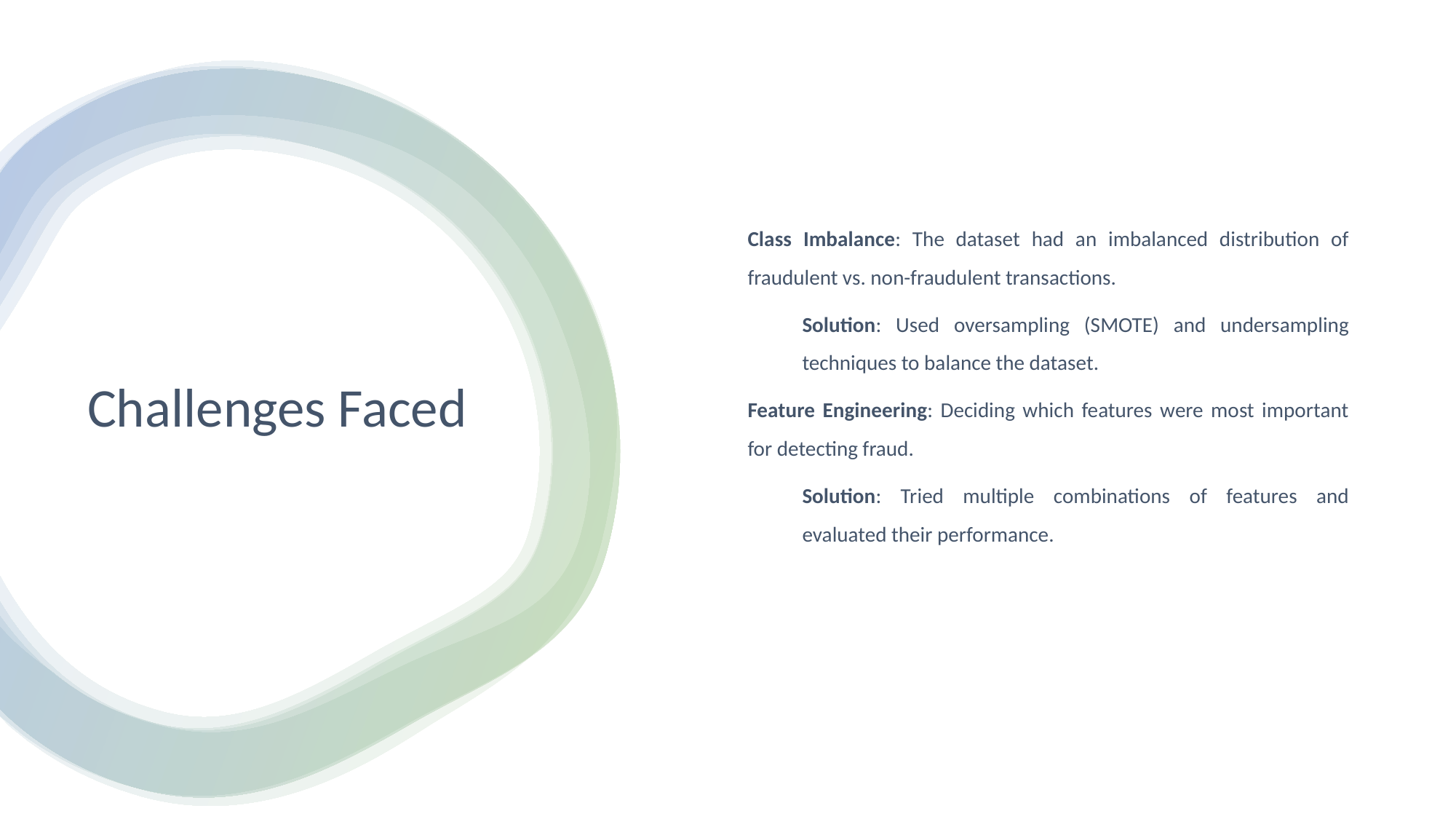

Class Imbalance: The dataset had an imbalanced distribution of fraudulent vs. non-fraudulent transactions.
Solution: Used oversampling (SMOTE) and undersampling techniques to balance the dataset.
Feature Engineering: Deciding which features were most important for detecting fraud.
Solution: Tried multiple combinations of features and evaluated their performance.

# Challenges Faced